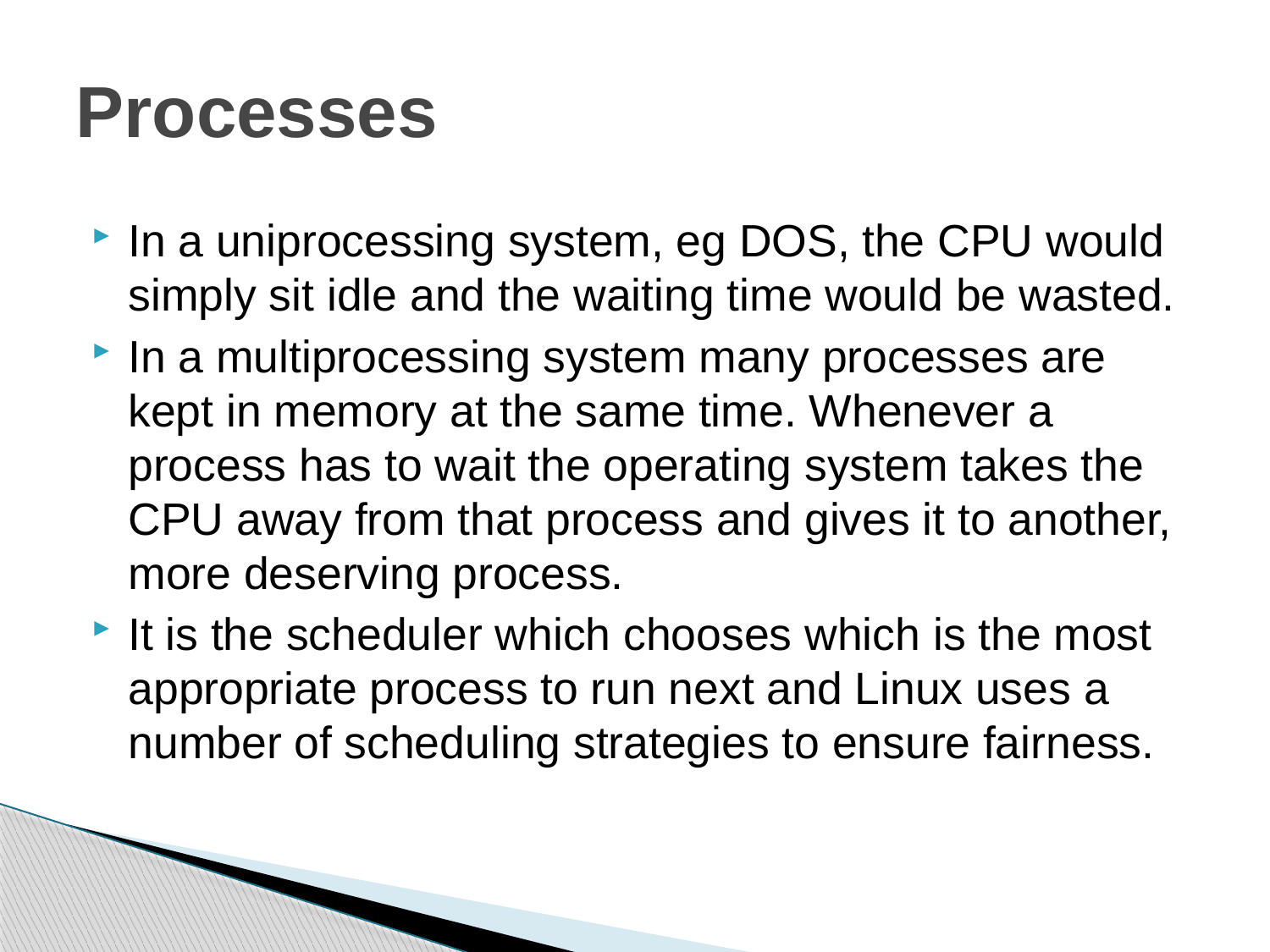

# Processes
In a uniprocessing system, eg DOS, the CPU would simply sit idle and the waiting time would be wasted.
In a multiprocessing system many processes are kept in memory at the same time. Whenever a process has to wait the operating system takes the CPU away from that process and gives it to another, more deserving process.
It is the scheduler which chooses which is the most appropriate process to run next and Linux uses a number of scheduling strategies to ensure fairness.